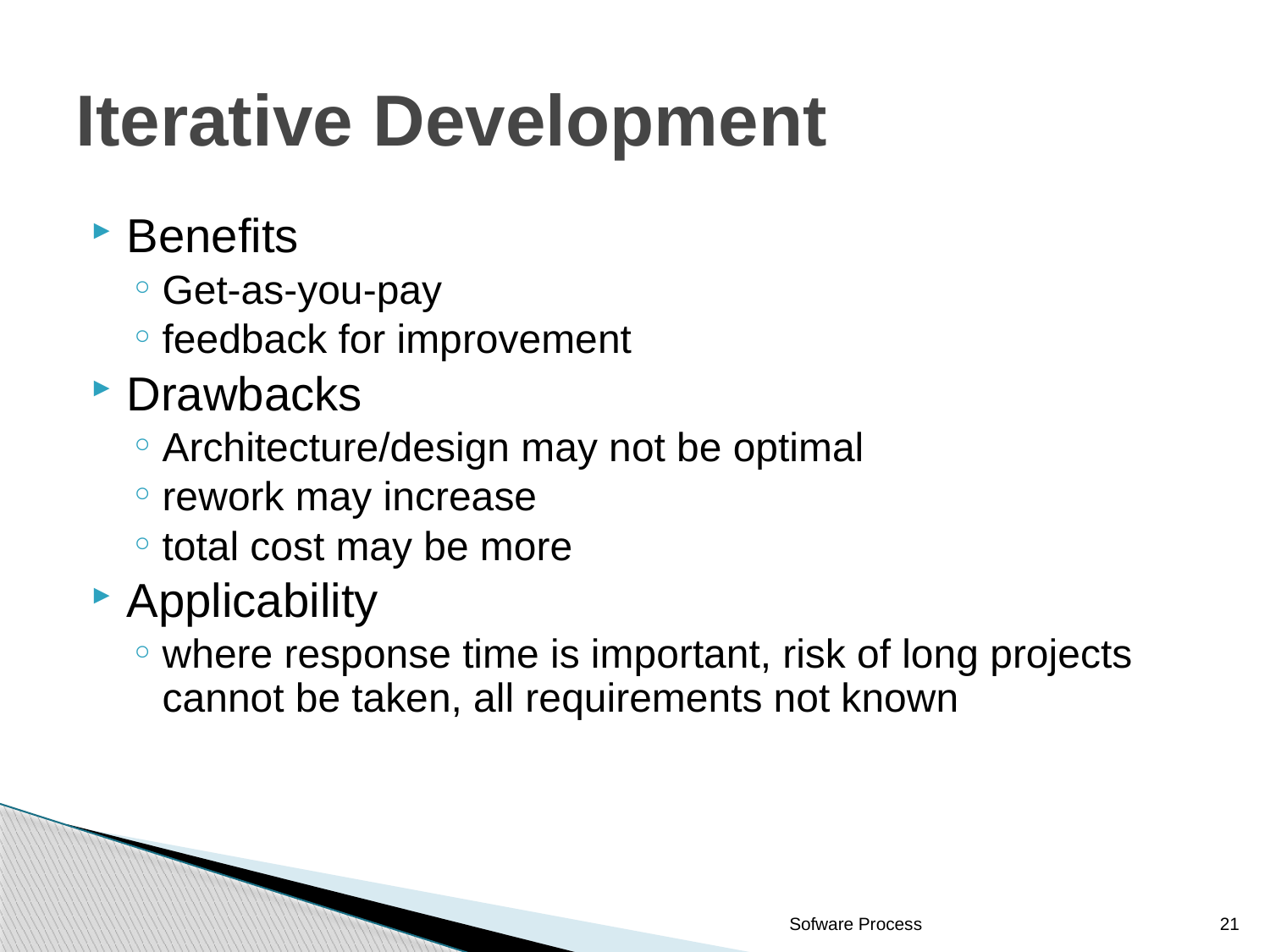

# Iterative Development
Benefits
Get-as-you-pay
feedback for improvement
Drawbacks
Architecture/design may not be optimal
rework may increase
total cost may be more
Applicability
where response time is important, risk of long projects cannot be taken, all requirements not known
Sofware Process
21